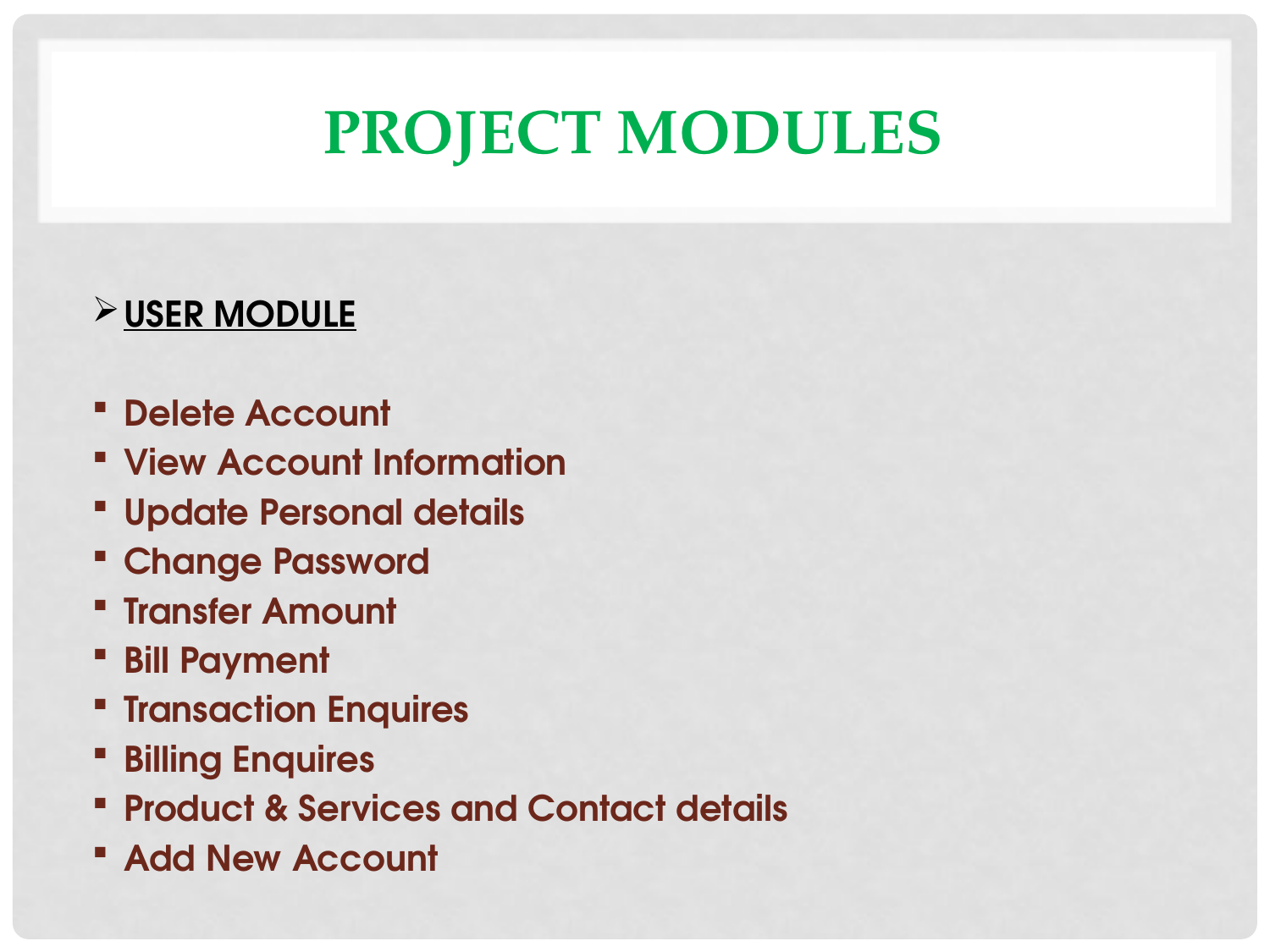

# PROJECT moduleS
USER MODULE

Delete Account
View Account Information
Update Personal details
Change Password
Transfer Amount
Bill Payment
Transaction Enquires
Billing Enquires
Product & Services and Contact details
Add New Account